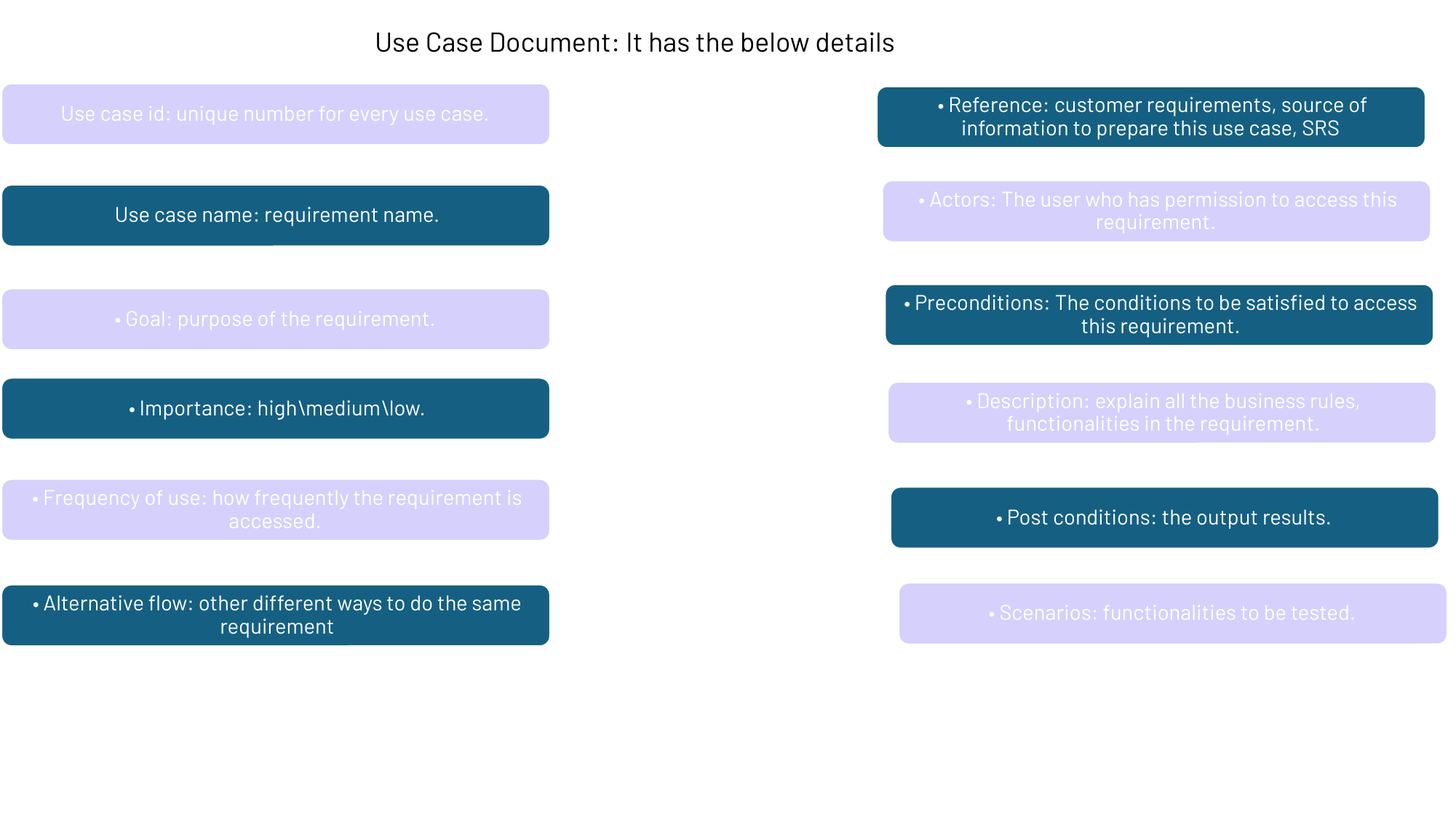

Use Case Document: It has the below details
Use case id: unique number for every use case.
Use case name: requirement name.
• Goal: purpose of the requirement.
• Importance: high\medium\low.
• Frequency of use: how frequently the requirement is accessed.
• Reference: customer requirements, source of information to prepare this use case, SRS
• Actors: The user who has permission to access this requirement.
• Preconditions: The conditions to be satisfied to access this requirement.
• Description: explain all the business rules, functionalities in the requirement.
• Post conditions: the output results.
• Alternative flow: other different ways to do the same requirement
• Scenarios: functionalities to be tested.